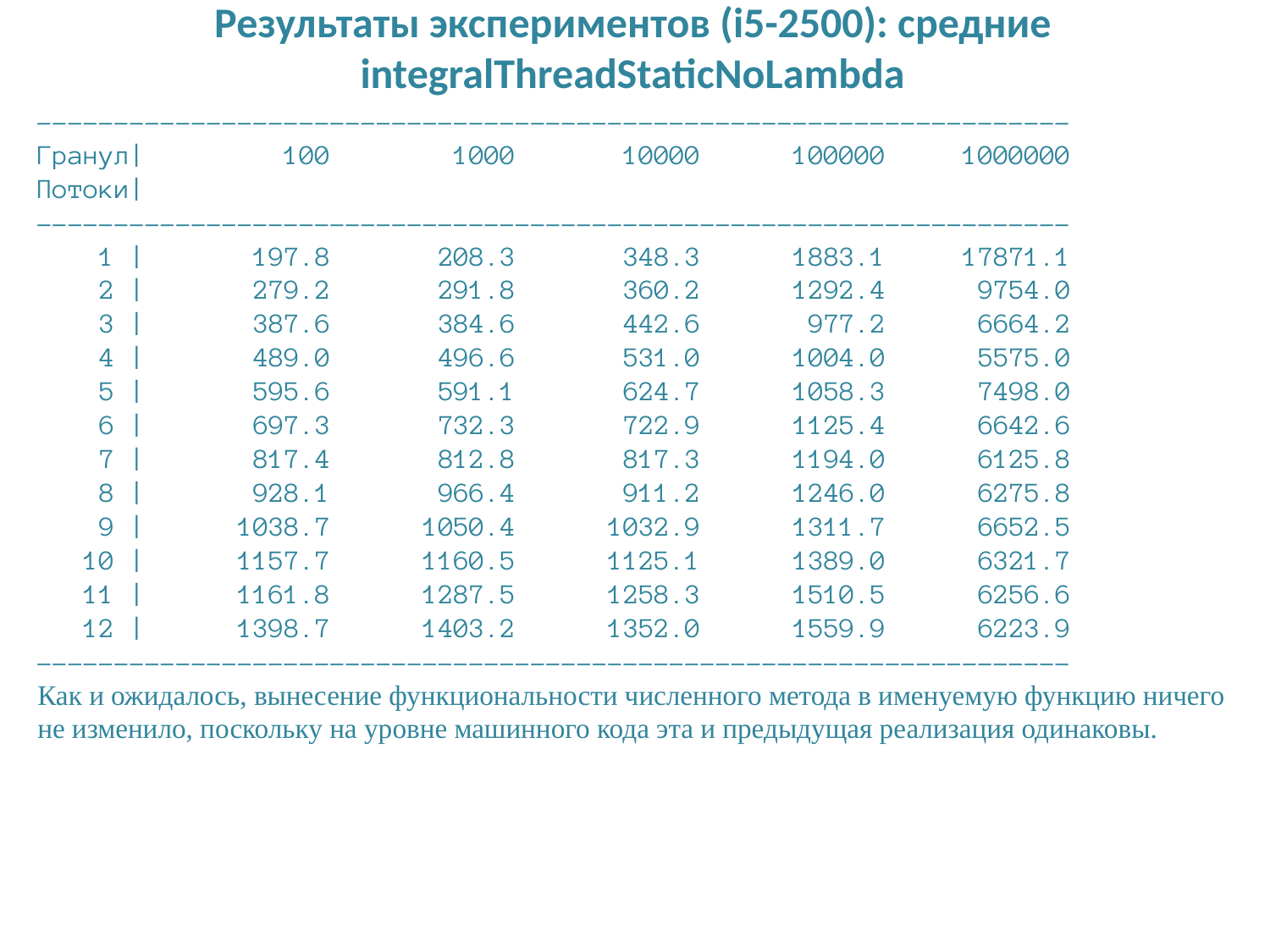

# Результаты экспериментов (i5-2500): средние integralThreadStaticNoLambda
-------------------------------------------------------------------
Гранул|         100        1000       10000      100000     1000000
Потоки|
-------------------------------------------------------------------
    1 |       197.8       208.3       348.3      1883.1     17871.1
    2 |       279.2       291.8       360.2      1292.4      9754.0
    3 |       387.6       384.6       442.6       977.2      6664.2
    4 |       489.0       496.6       531.0      1004.0      5575.0
    5 |       595.6       591.1       624.7      1058.3      7498.0
    6 |       697.3       732.3       722.9      1125.4      6642.6
    7 |       817.4       812.8       817.3      1194.0      6125.8
    8 |       928.1       966.4       911.2      1246.0      6275.8
    9 |      1038.7      1050.4      1032.9      1311.7      6652.5
   10 |      1157.7      1160.5      1125.1      1389.0      6321.7
   11 |      1161.8      1287.5      1258.3      1510.5      6256.6
   12 |      1398.7      1403.2      1352.0      1559.9      6223.9
-------------------------------------------------------------------
Как и ожидалось, вынесение функциональности численного метода в именуемую функцию ничего не изменило, поскольку на уровне машинного кода эта и предыдущая реализация одинаковы.